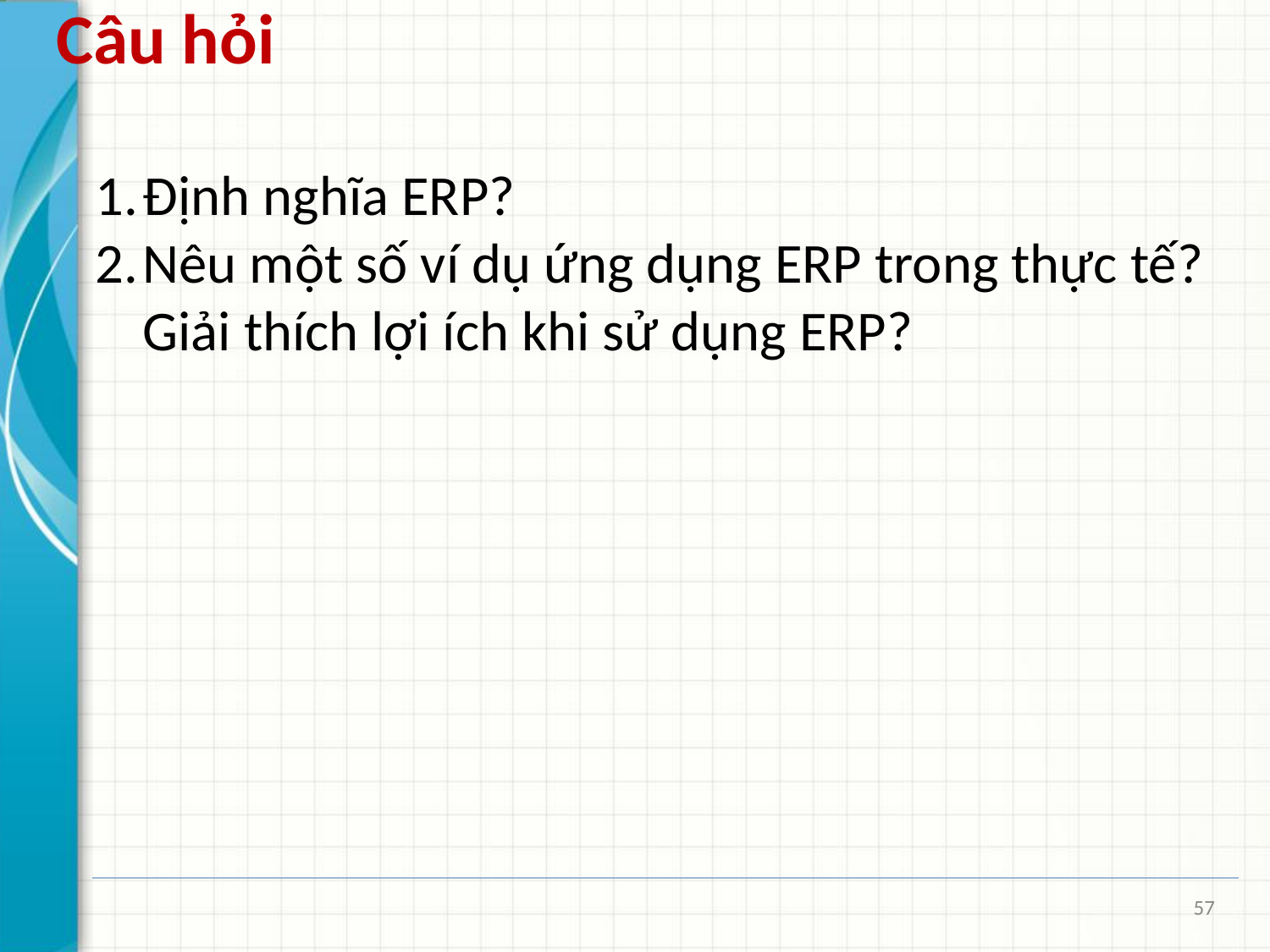

# Câu hỏi
Định nghĩa ERP?
Nêu một số ví dụ ứng dụng ERP trong thực tế? Giải thích lợi ích khi sử dụng ERP?

57